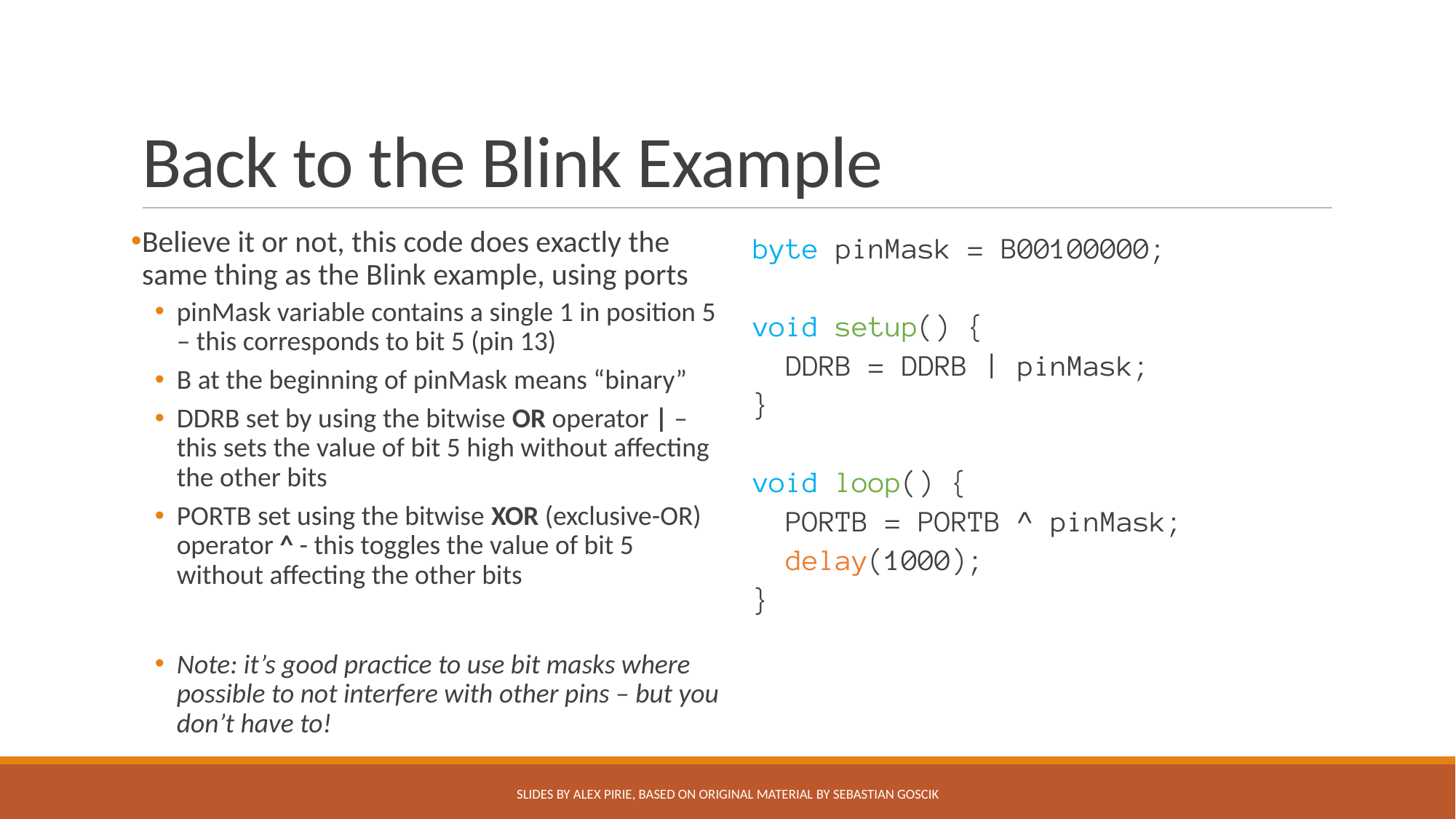

# Back to the Blink Example
Believe it or not, this code does exactly the same thing as the Blink example, using ports
pinMask variable contains a single 1 in position 5 – this corresponds to bit 5 (pin 13)
B at the beginning of pinMask means “binary”
DDRB set by using the bitwise OR operator | – this sets the value of bit 5 high without affecting the other bits
PORTB set using the bitwise XOR (exclusive-OR) operator ^ - this toggles the value of bit 5 without affecting the other bits

Note: it’s good practice to use bit masks where possible to not interfere with other pins – but you don’t have to!
byte pinMask = B00100000;

void setup() {
  DDRB = DDRB | pinMask;
}

void loop() {
  PORTB = PORTB ^ pinMask;
  delay(1000);
}

Slides by Alex Pirie, based on original material by Sebastian Goscik